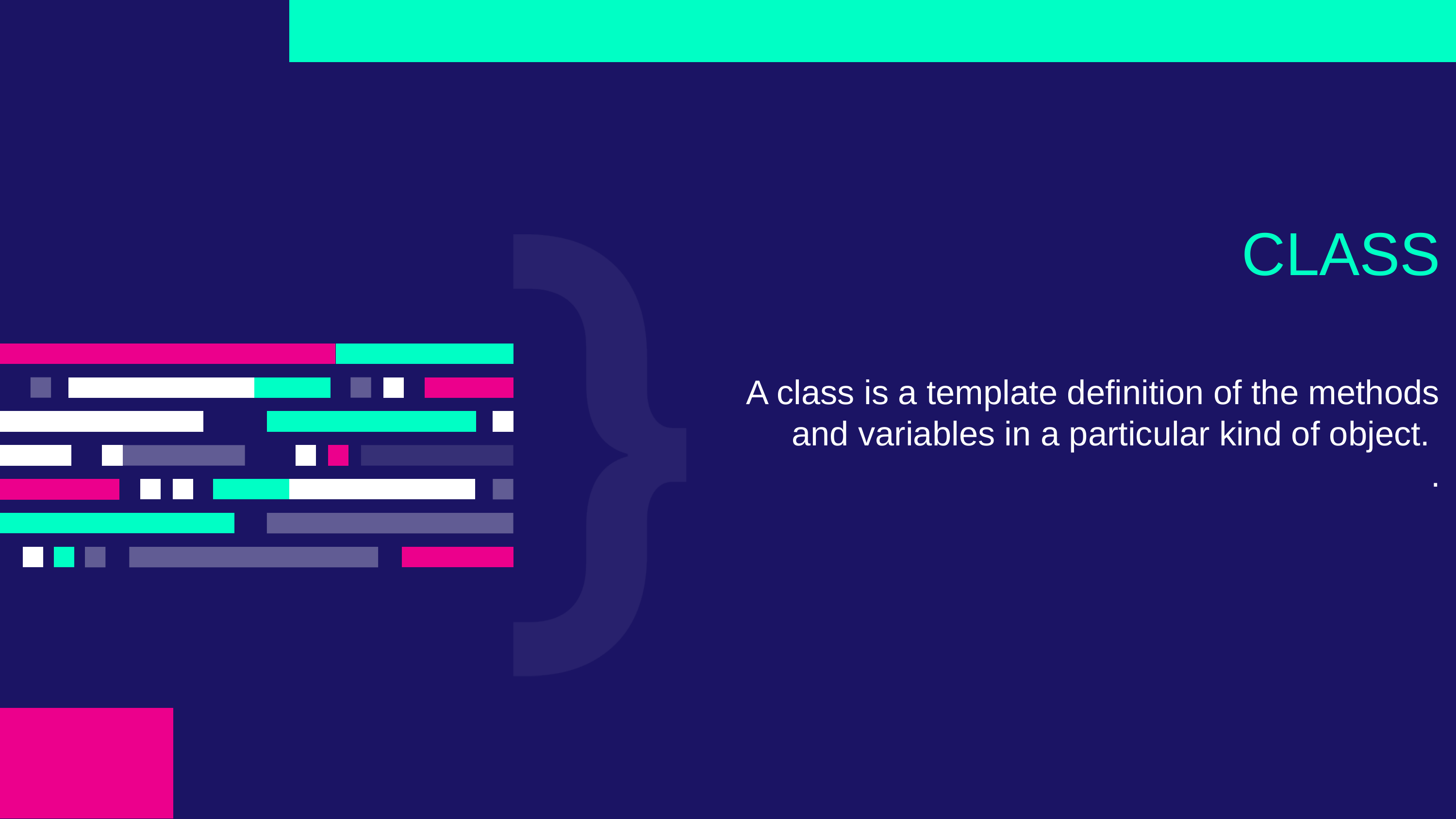

CLASS

A class is a template definition of the methods and variables in a particular kind of object.
.